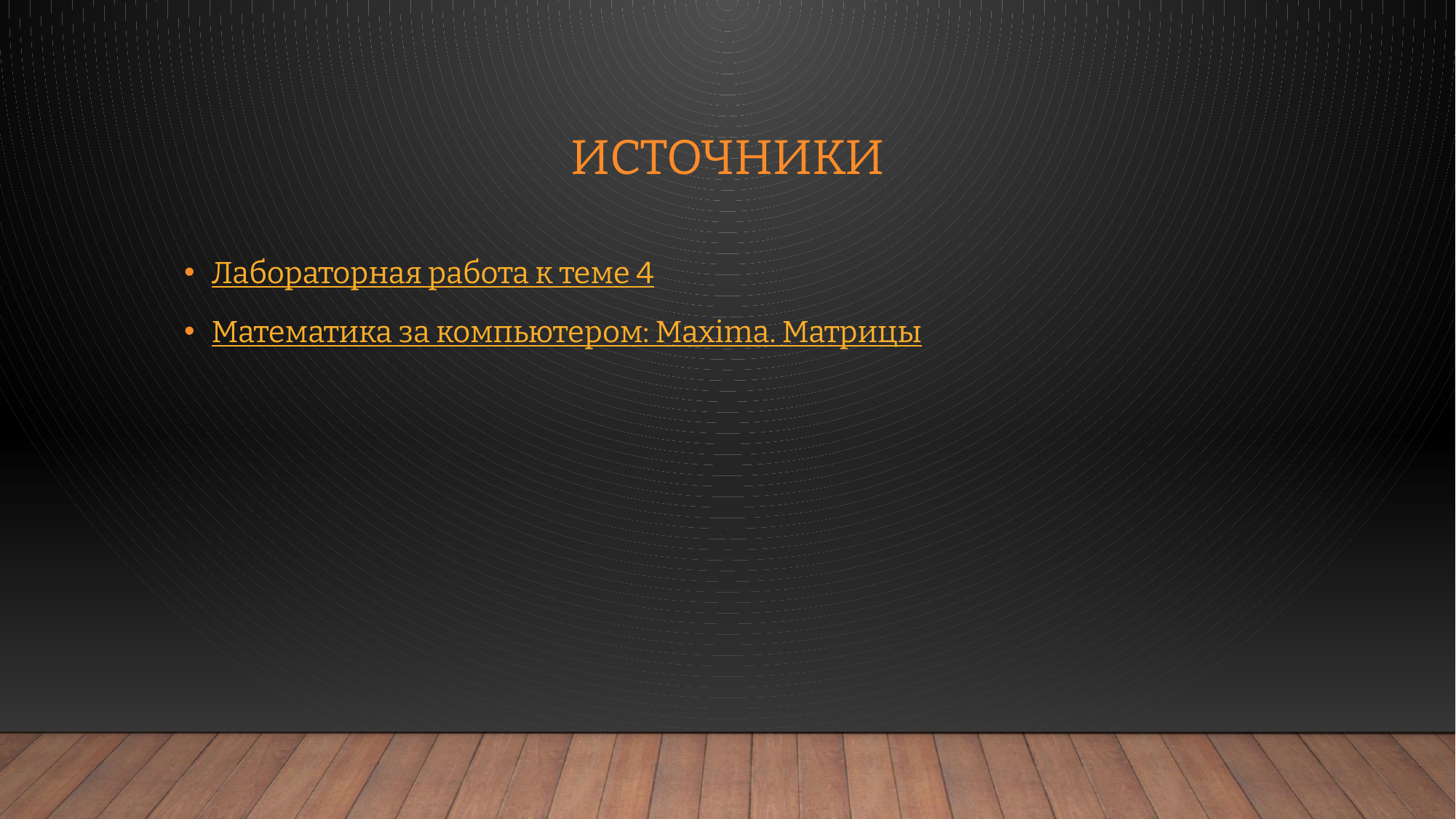

# Источники
Лабораторная работа к теме 4
Математика за компьютером: Maxima. Матрицы